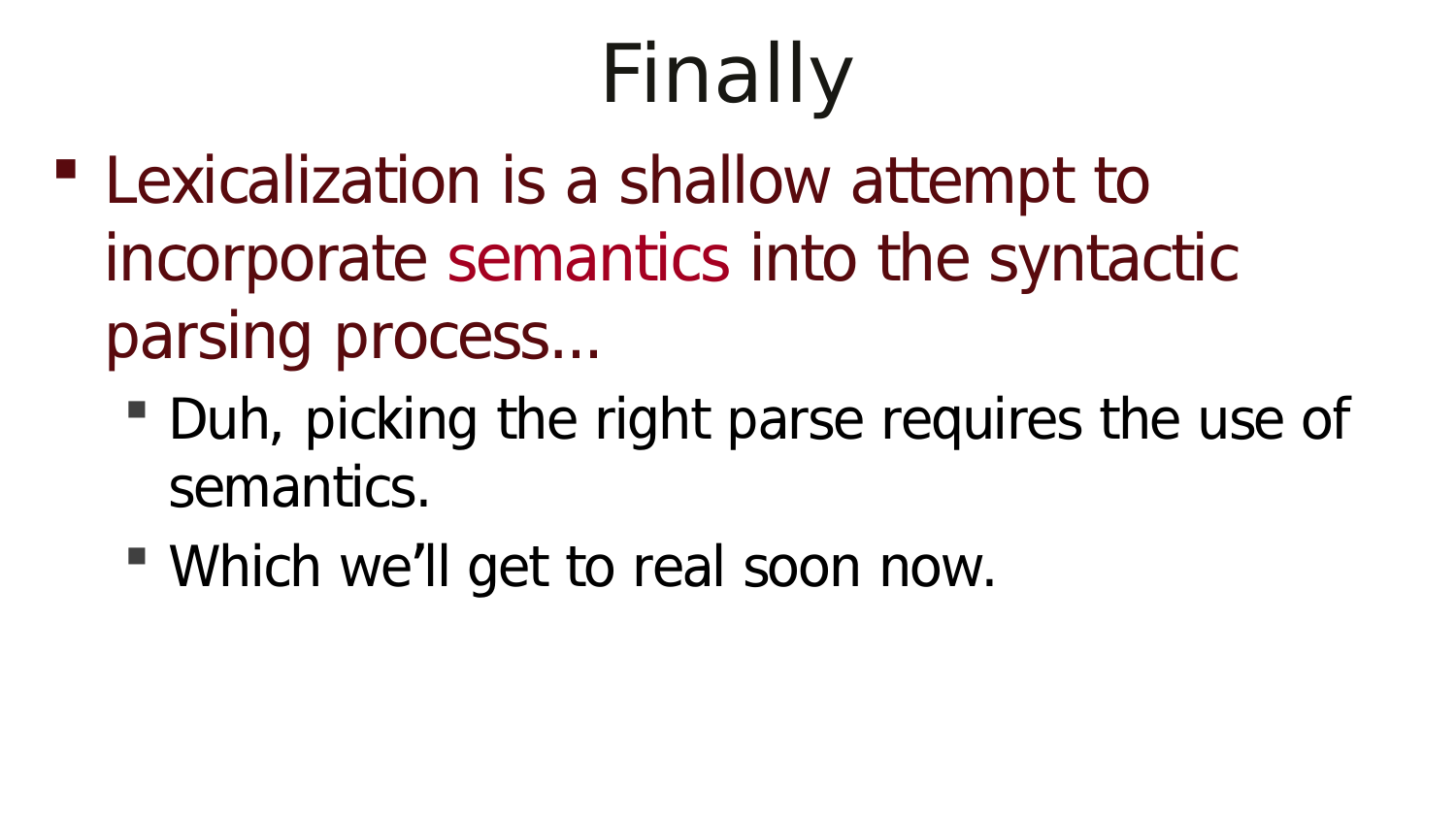

# Finally
Lexicalization is a shallow attempt to incorporate semantics into the syntactic parsing process…
Duh, picking the right parse requires the use of semantics.
Which we’ll get to real soon now.